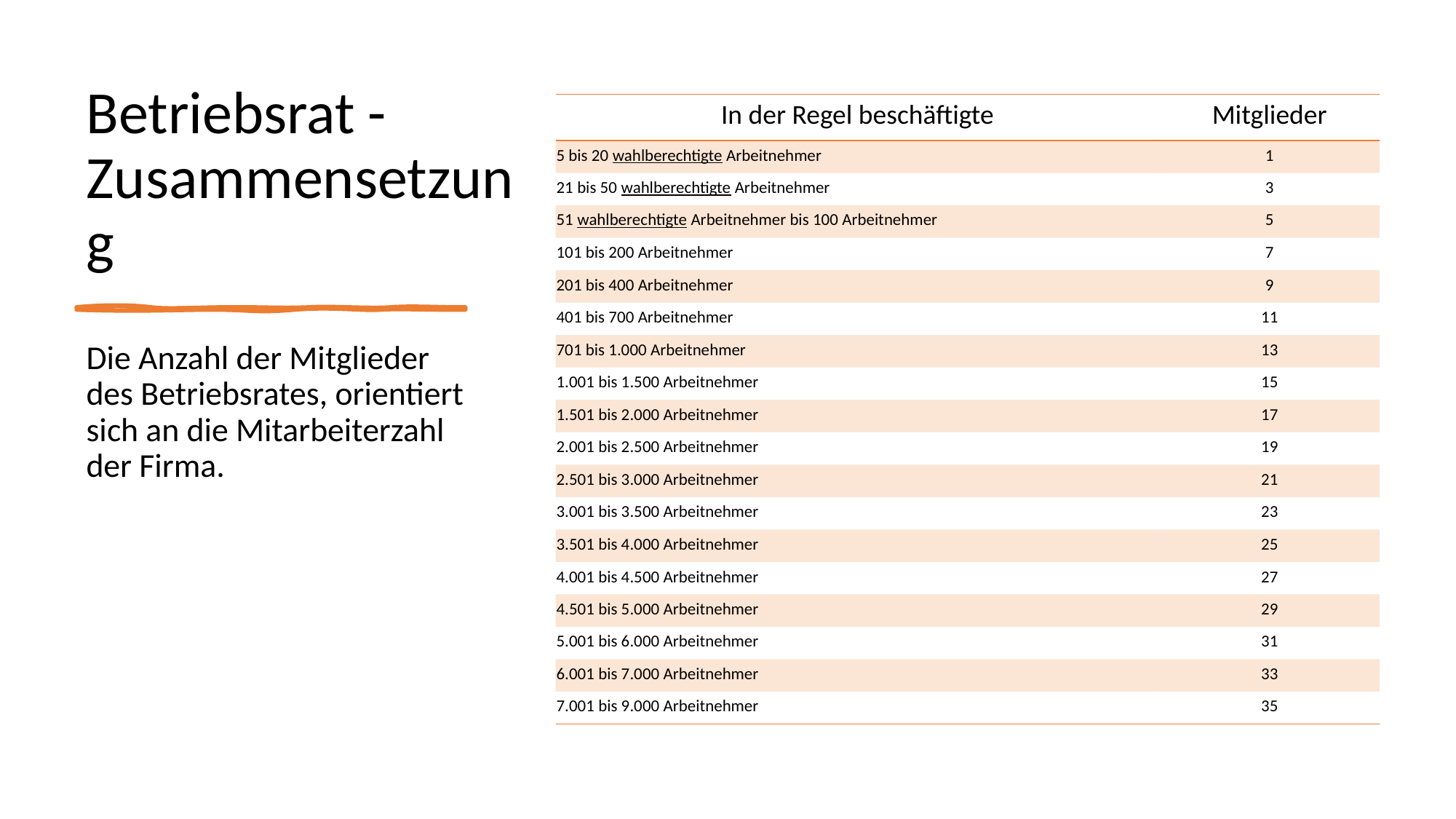

# Betriebsrat - Zusammensetzung
| In der Regel beschäftigte | Mitglieder |
| --- | --- |
| 5 bis 20 wahlberechtigte Arbeitnehmer | 1 |
| 21 bis 50 wahlberechtigte Arbeitnehmer | 3 |
| 51 wahlberechtigte Arbeitnehmer bis 100 Arbeitnehmer | 5 |
| 101 bis 200 Arbeitnehmer | 7 |
| 201 bis 400 Arbeitnehmer | 9 |
| 401 bis 700 Arbeitnehmer | 11 |
| 701 bis 1.000 Arbeitnehmer | 13 |
| 1.001 bis 1.500 Arbeitnehmer | 15 |
| 1.501 bis 2.000 Arbeitnehmer | 17 |
| 2.001 bis 2.500 Arbeitnehmer | 19 |
| 2.501 bis 3.000 Arbeitnehmer | 21 |
| 3.001 bis 3.500 Arbeitnehmer | 23 |
| 3.501 bis 4.000 Arbeitnehmer | 25 |
| 4.001 bis 4.500 Arbeitnehmer | 27 |
| 4.501 bis 5.000 Arbeitnehmer | 29 |
| 5.001 bis 6.000 Arbeitnehmer | 31 |
| 6.001 bis 7.000 Arbeitnehmer | 33 |
| 7.001 bis 9.000 Arbeitnehmer | 35 |

Die Anzahl der Mitglieder des Betriebsrates, orientiert sich an die Mitarbeiterzahl der Firma.